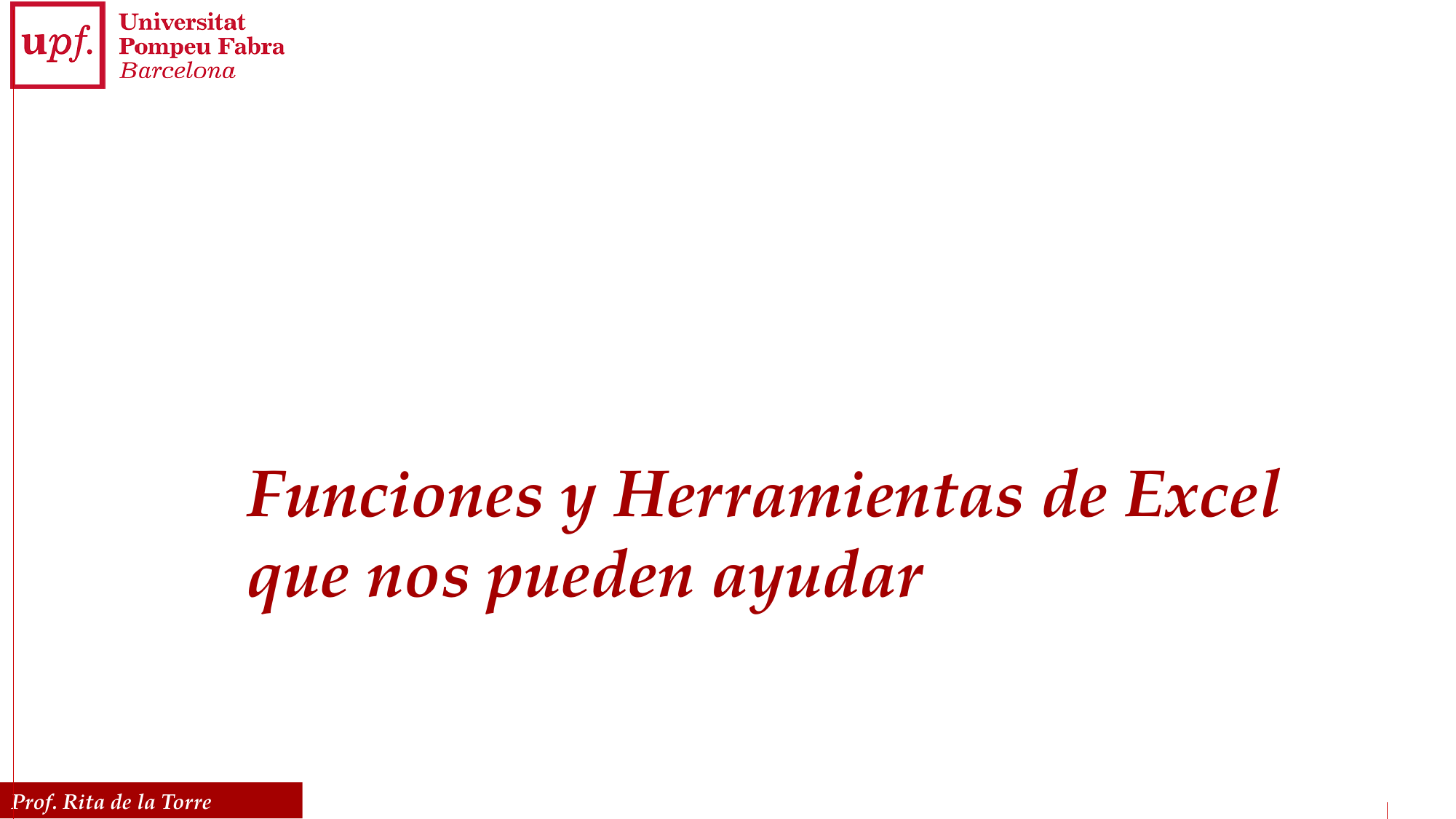

# Funciones y Herramientas de Excel que nos pueden ayudar